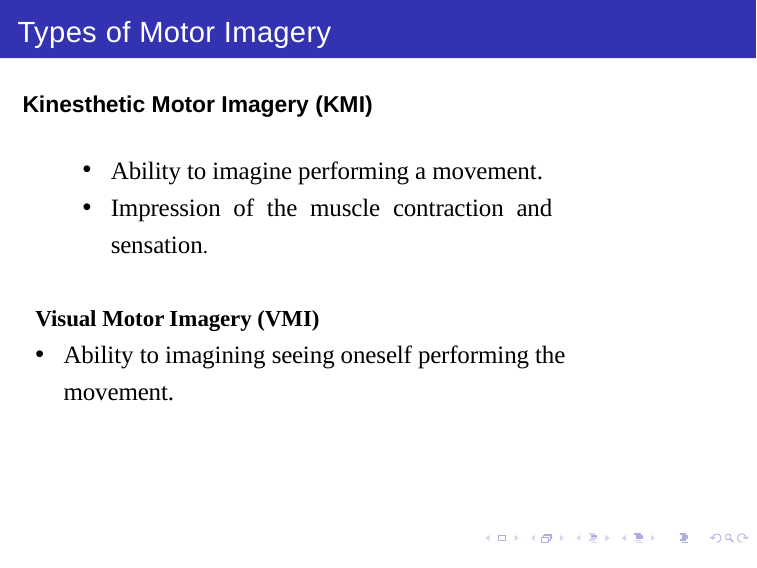

# Types of Motor Imagery
Kinesthetic Motor Imagery (KMI)

Ability to imagine performing a movement.
Impression of the muscle contraction and sensation.
Visual Motor Imagery (VMI)
Ability to imagining seeing oneself performing the movement.